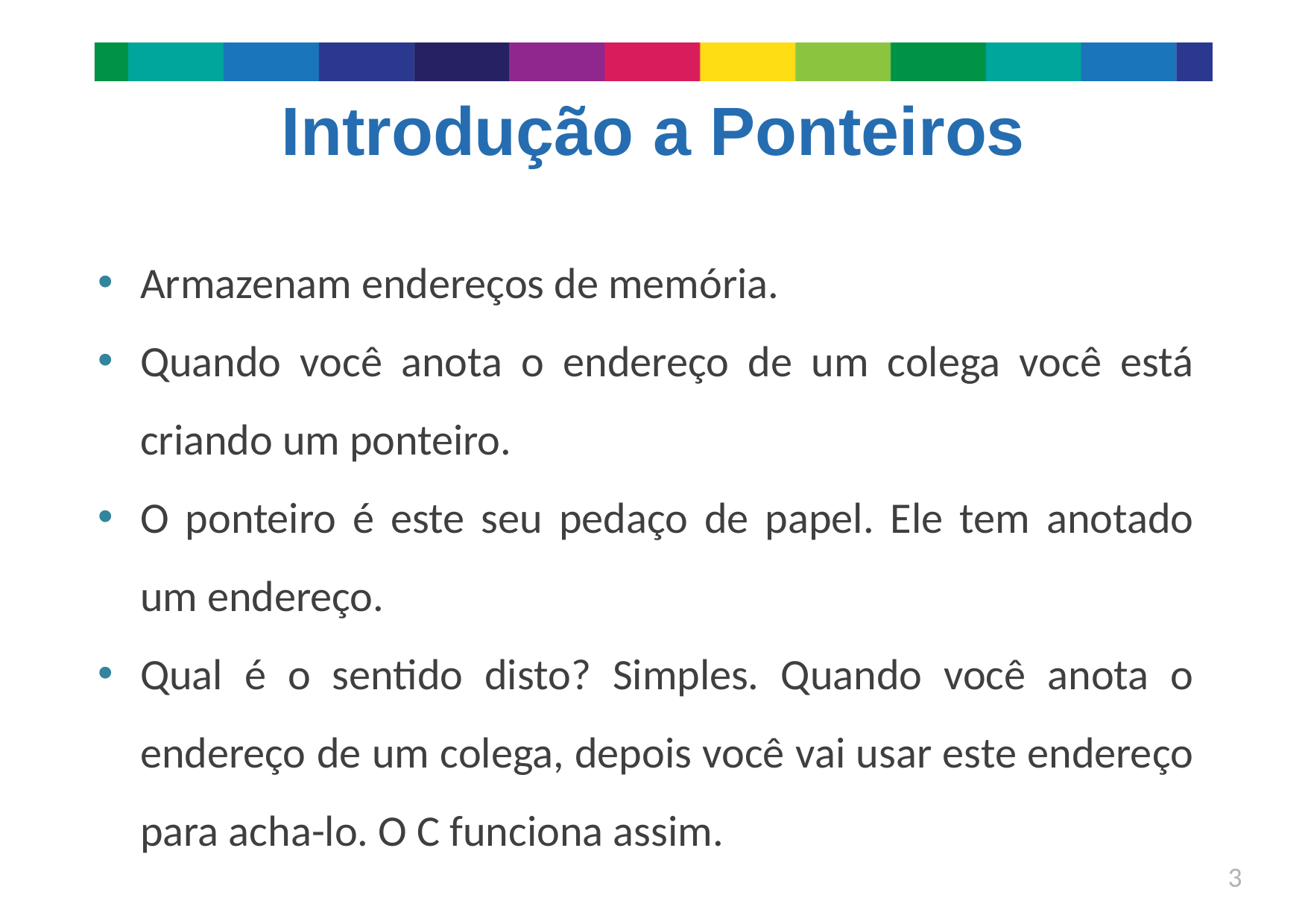

# Introdução a Ponteiros
Armazenam endereços de memória.
Quando você anota o endereço de um colega você está criando um ponteiro.
O ponteiro é este seu pedaço de papel. Ele tem anotado um endereço.
Qual é o sentido disto? Simples. Quando você anota o endereço de um colega, depois você vai usar este endereço para acha-lo. O C funciona assim.

3